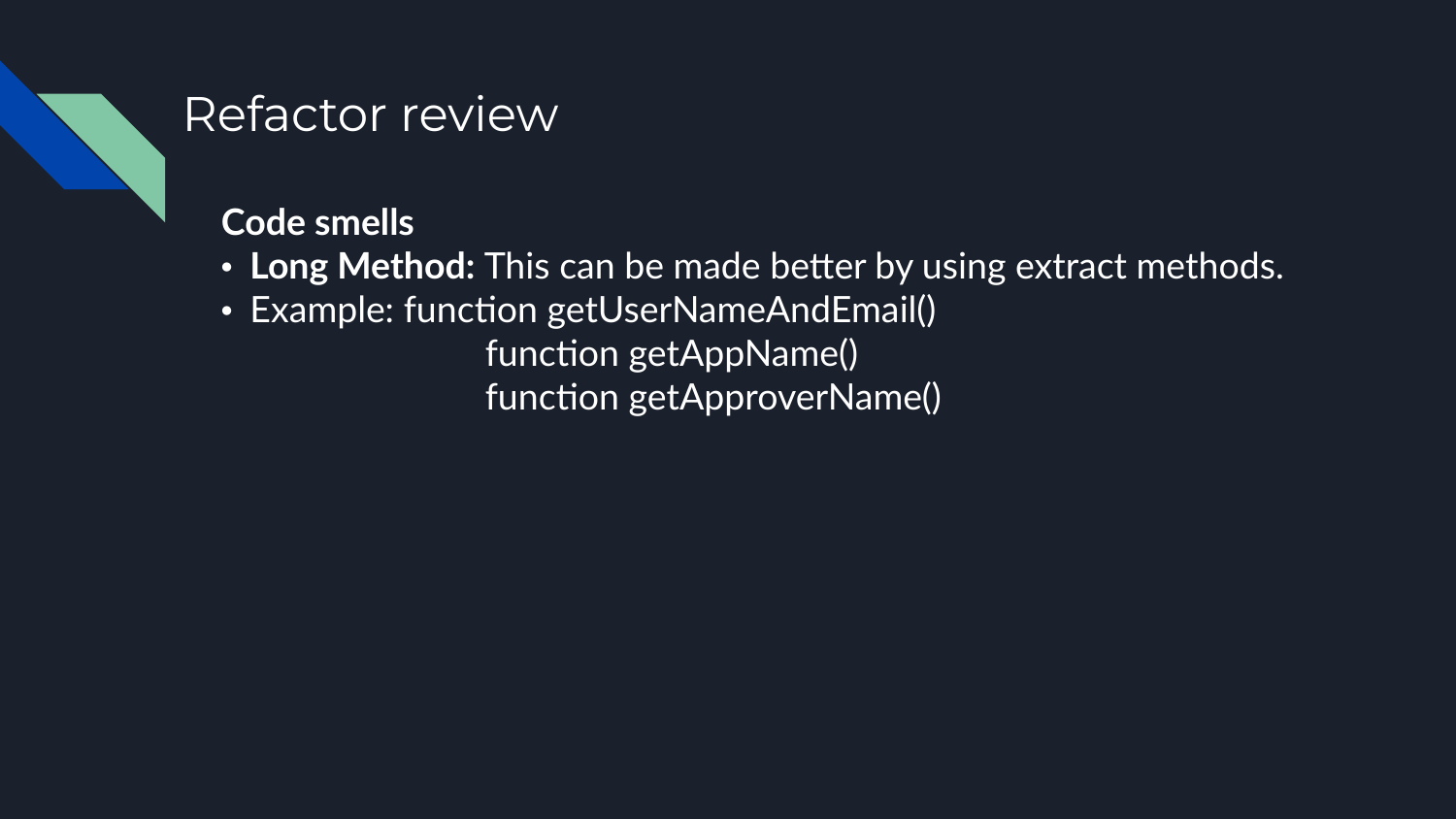

# Refactor review
Code smells
Long Method: This can be made better by using extract methods.
Example: function getUserNameAndEmail()
 function getAppName()
 function getApproverName()